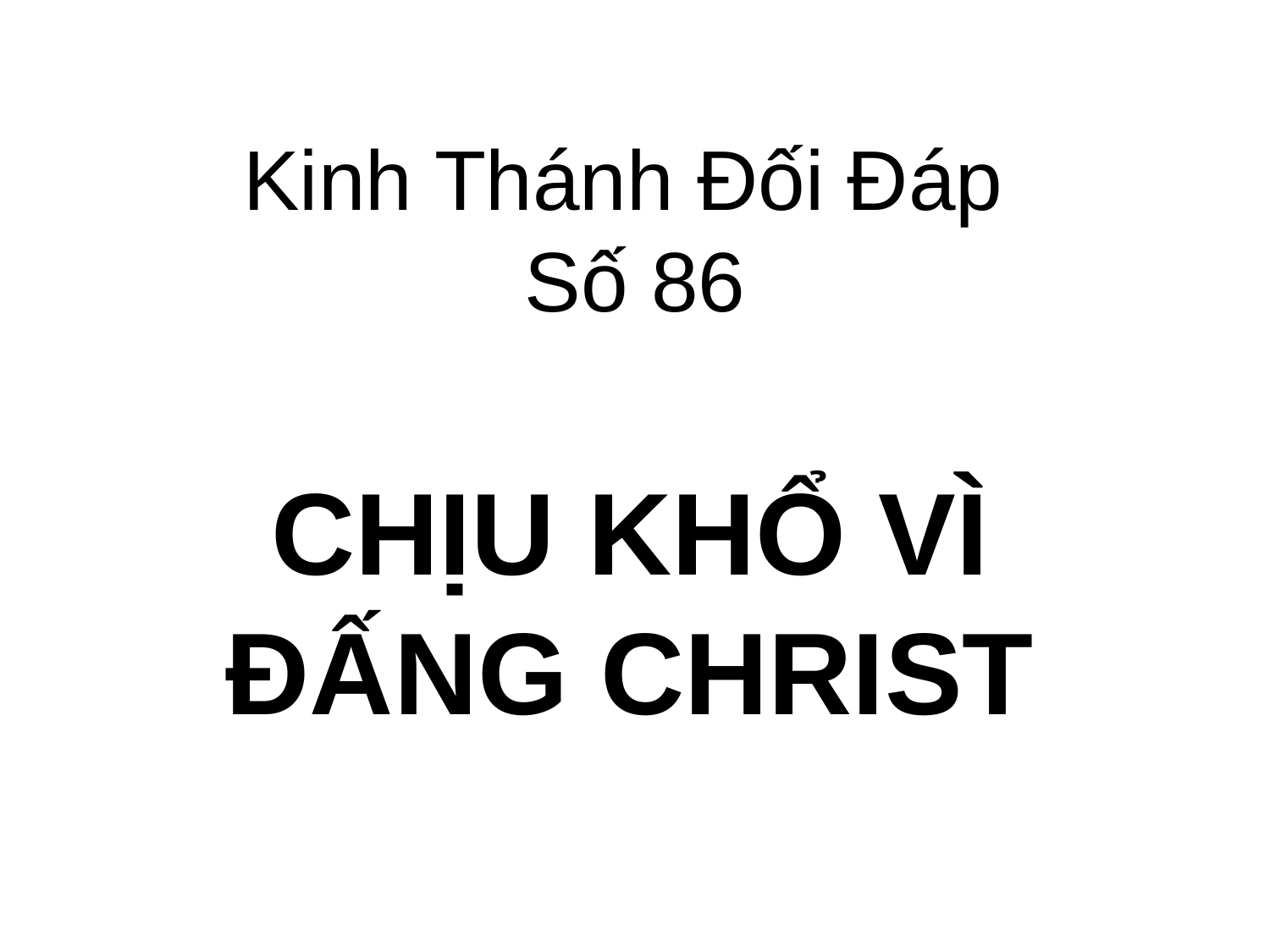

Kinh Thánh Đối Đáp
Số 86
CHỊU KHỔ VÌ
ĐẤNG CHRIST